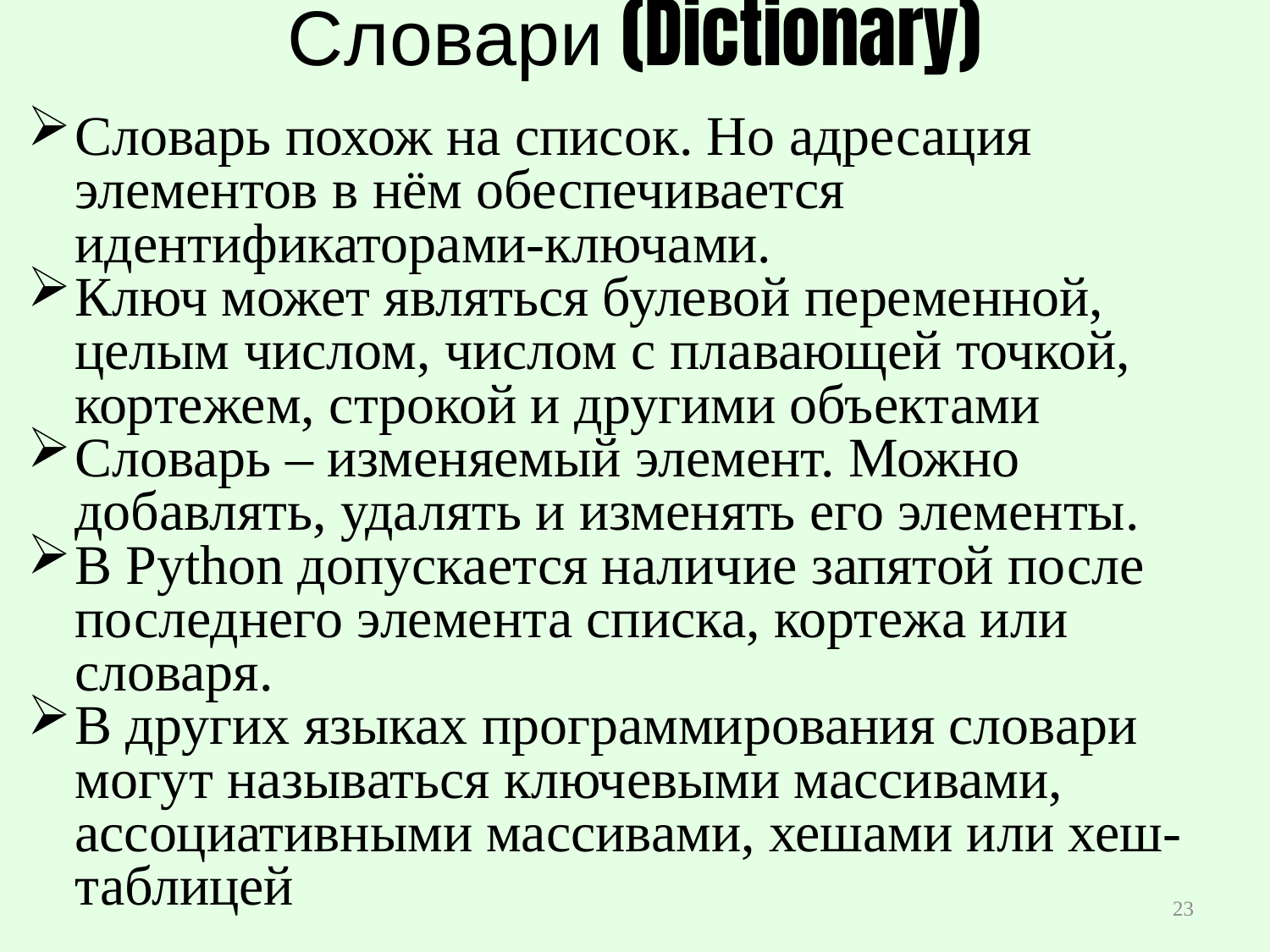

# Словари (Dictionary)
Словарь похож на список. Но адресация элементов в нём обеспечивается идентификаторами-ключами.
Ключ может являться булевой переменной, целым числом, числом с плавающей точкой, кортежем, строкой и другими объектами
Словарь – изменяемый элемент. Можно добавлять, удалять и изменять его элементы.
В Python допускается наличие запятой после последнего элемента списка, кортежа или словаря.
В других языках программирования словари могут называться ключевыми массивами, ассоциативными массивами, хешами или хеш-таблицей
23